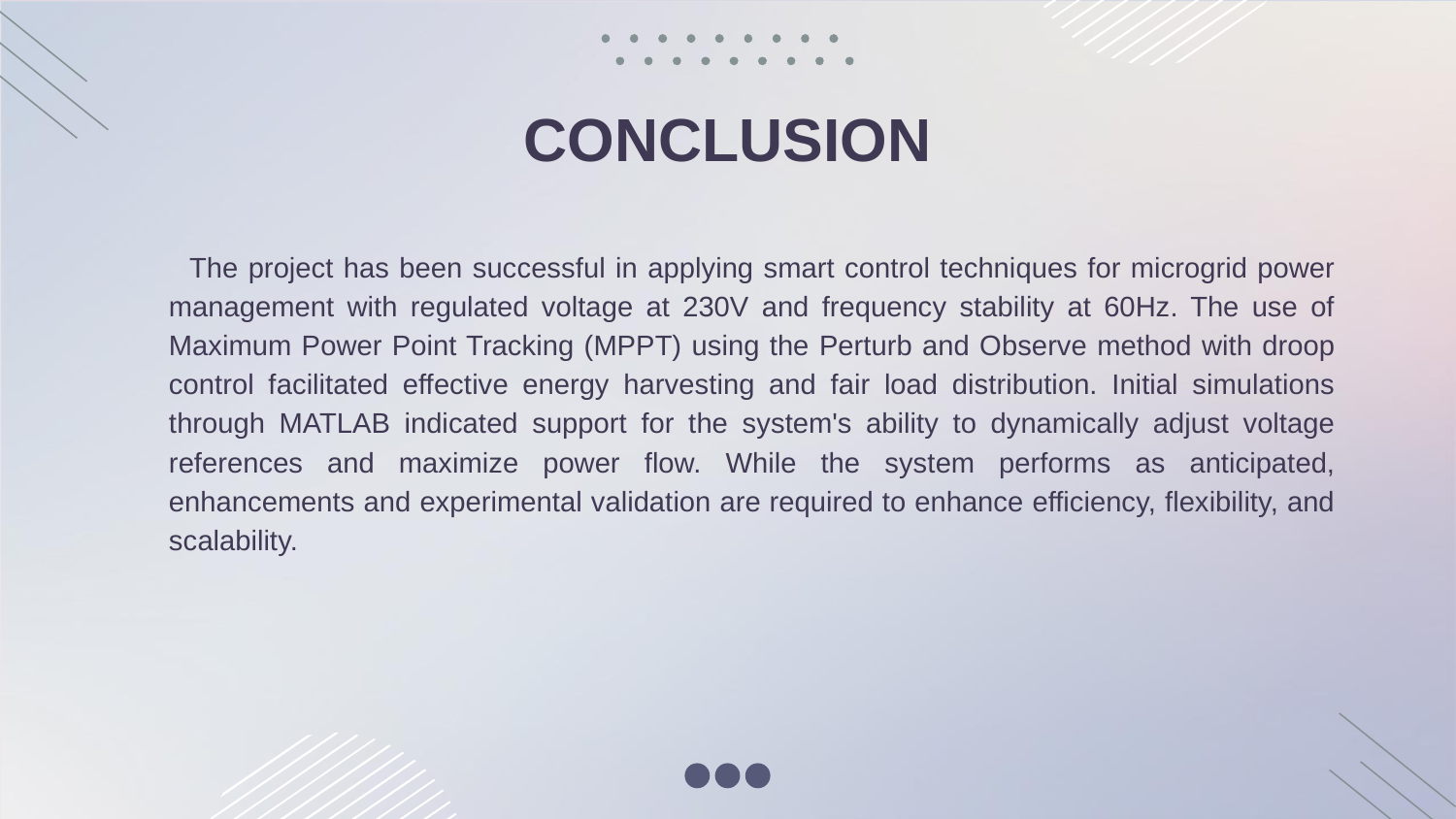

# CONCLUSION
       The project has been successful in applying smart control techniques for microgrid power management with regulated voltage at 230V and frequency stability at 60Hz. The use of Maximum Power Point Tracking (MPPT) using the Perturb and Observe method with droop control facilitated effective energy harvesting and fair load distribution. Initial simulations through MATLAB indicated support for the system's ability to dynamically adjust voltage references and maximize power flow. While the system performs as anticipated, enhancements and experimental validation are required to enhance efficiency, flexibility, and scalability.